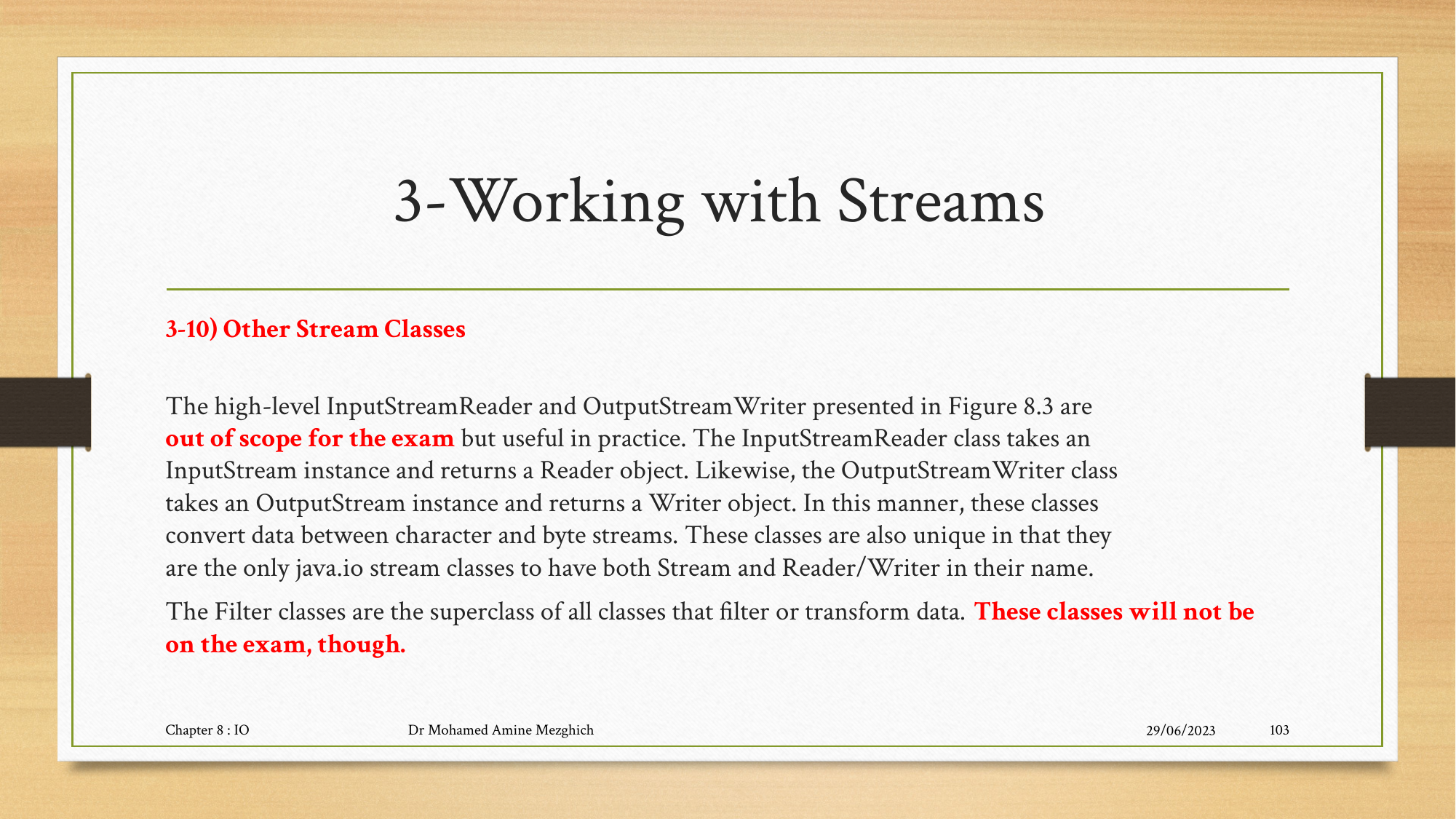

# 3-Working with Streams
3-10) Other Stream Classes
The high-level InputStreamReader and OutputStreamWriter presented in Figure 8.3 are
out of scope for the exam but useful in practice. The InputStreamReader class takes an
InputStream instance and returns a Reader object. Likewise, the OutputStreamWriter class
takes an OutputStream instance and returns a Writer object. In this manner, these classes
convert data between character and byte streams. These classes are also unique in that they
are the only java.io stream classes to have both Stream and Reader/Writer in their name.
The Filter classes are the superclass of all classes that filter or transform data. These classes will not be on the exam, though.
Chapter 8 : IO                                              Dr Mohamed Amine Mezghich
29/06/2023
103